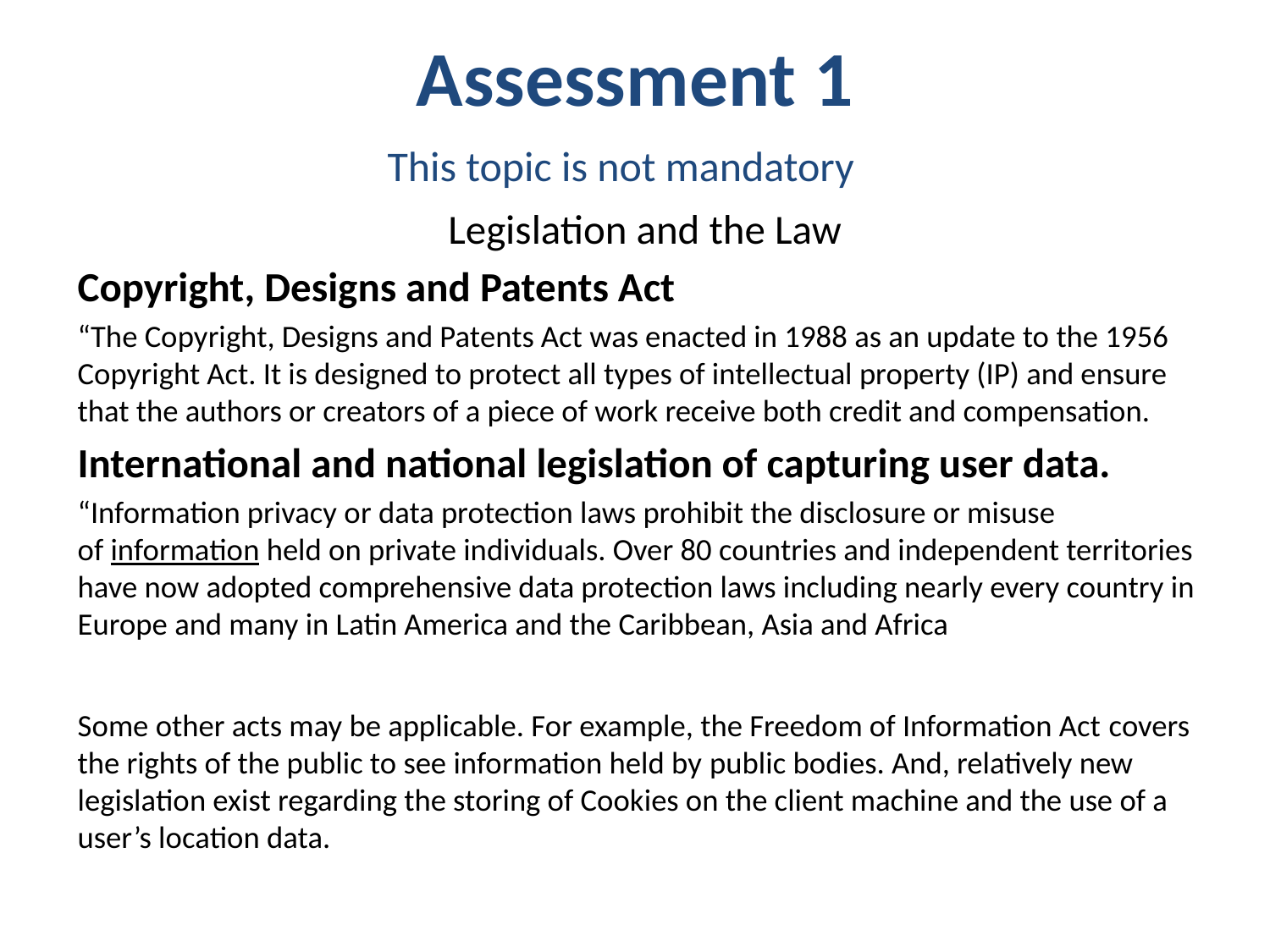

# Assessment 1
This topic is not mandatory
Legislation and the Law
Copyright, Designs and Patents Act
“The Copyright, Designs and Patents Act was enacted in 1988 as an update to the 1956 Copyright Act. It is designed to protect all types of intellectual property (IP) and ensure that the authors or creators of a piece of work receive both credit and compensation.
International and national legislation of capturing user data.
“Information privacy or data protection laws prohibit the disclosure or misuse of information held on private individuals. Over 80 countries and independent territories have now adopted comprehensive data protection laws including nearly every country in Europe and many in Latin America and the Caribbean, Asia and Africa

Some other acts may be applicable. For example, the Freedom of Information Act covers the rights of the public to see information held by public bodies. And, relatively new legislation exist regarding the storing of Cookies on the client machine and the use of a user’s location data.